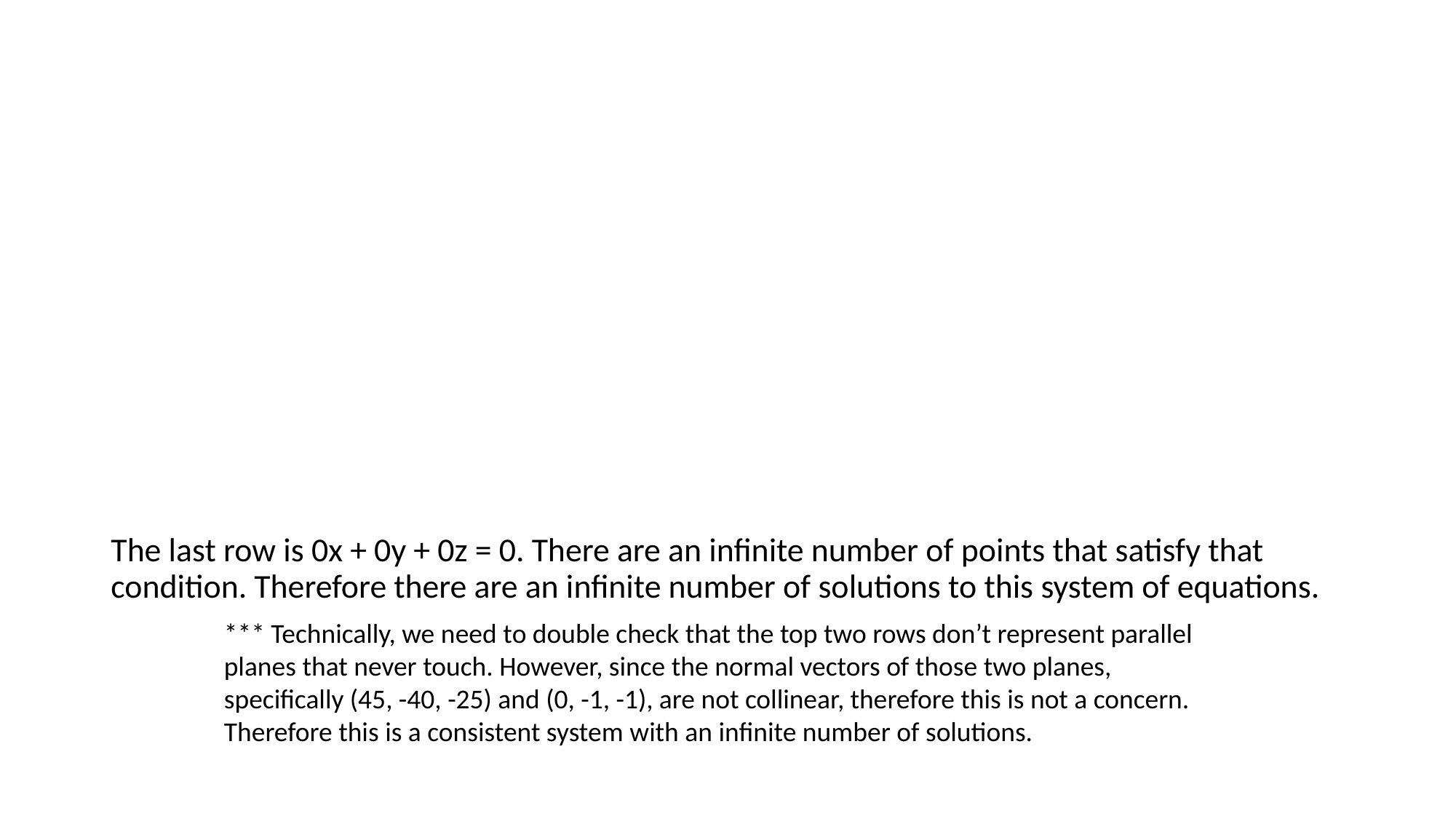

#

The last row is 0x + 0y + 0z = 0. There are an infinite number of points that satisfy that condition. Therefore there are an infinite number of solutions to this system of equations.

*** Technically, we need to double check that the top two rows don’t represent parallel planes that never touch. However, since the normal vectors of those two planes, specifically (45, -40, -25) and (0, -1, -1), are not collinear, therefore this is not a concern. Therefore this is a consistent system with an infinite number of solutions.